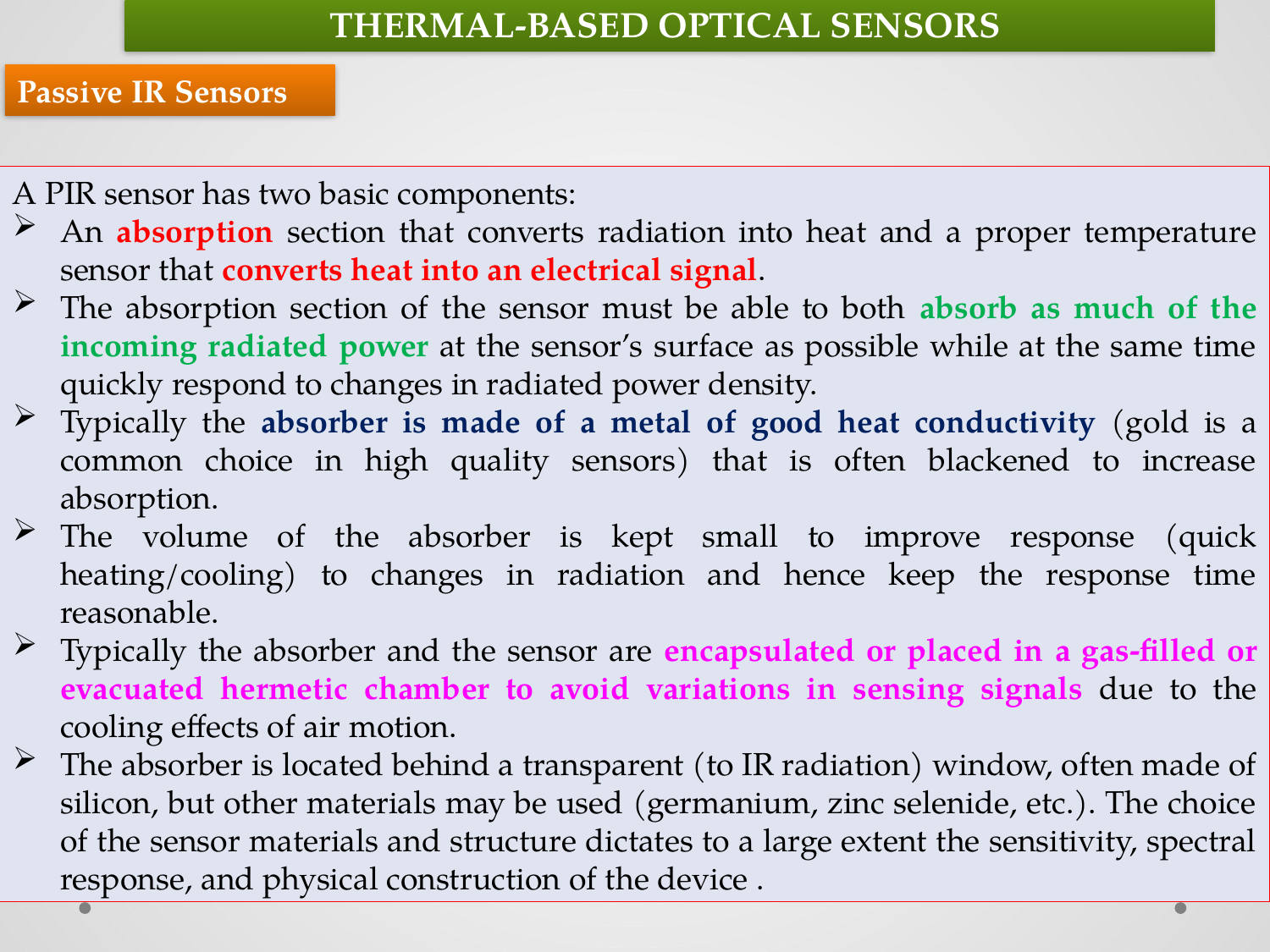

THERMAL-BASED OPTICAL SENSORS
Passive IR Sensors
A PIR sensor has two basic components:
An absorption section that converts radiation into heat and a proper temperature sensor that converts heat into an electrical signal.
The absorption section of the sensor must be able to both absorb as much of the incoming radiated power at the sensor’s surface as possible while at the same time quickly respond to changes in radiated power density.
Typically the absorber is made of a metal of good heat conductivity (gold is a common choice in high quality sensors) that is often blackened to increase absorption.
The volume of the absorber is kept small to improve response (quick heating/cooling) to changes in radiation and hence keep the response time reasonable.
Typically the absorber and the sensor are encapsulated or placed in a gas-filled or evacuated hermetic chamber to avoid variations in sensing signals due to the cooling effects of air motion.
The absorber is located behind a transparent (to IR radiation) window, often made of silicon, but other materials may be used (germanium, zinc selenide, etc.). The choice of the sensor materials and structure dictates to a large extent the sensitivity, spectral response, and physical construction of the device .